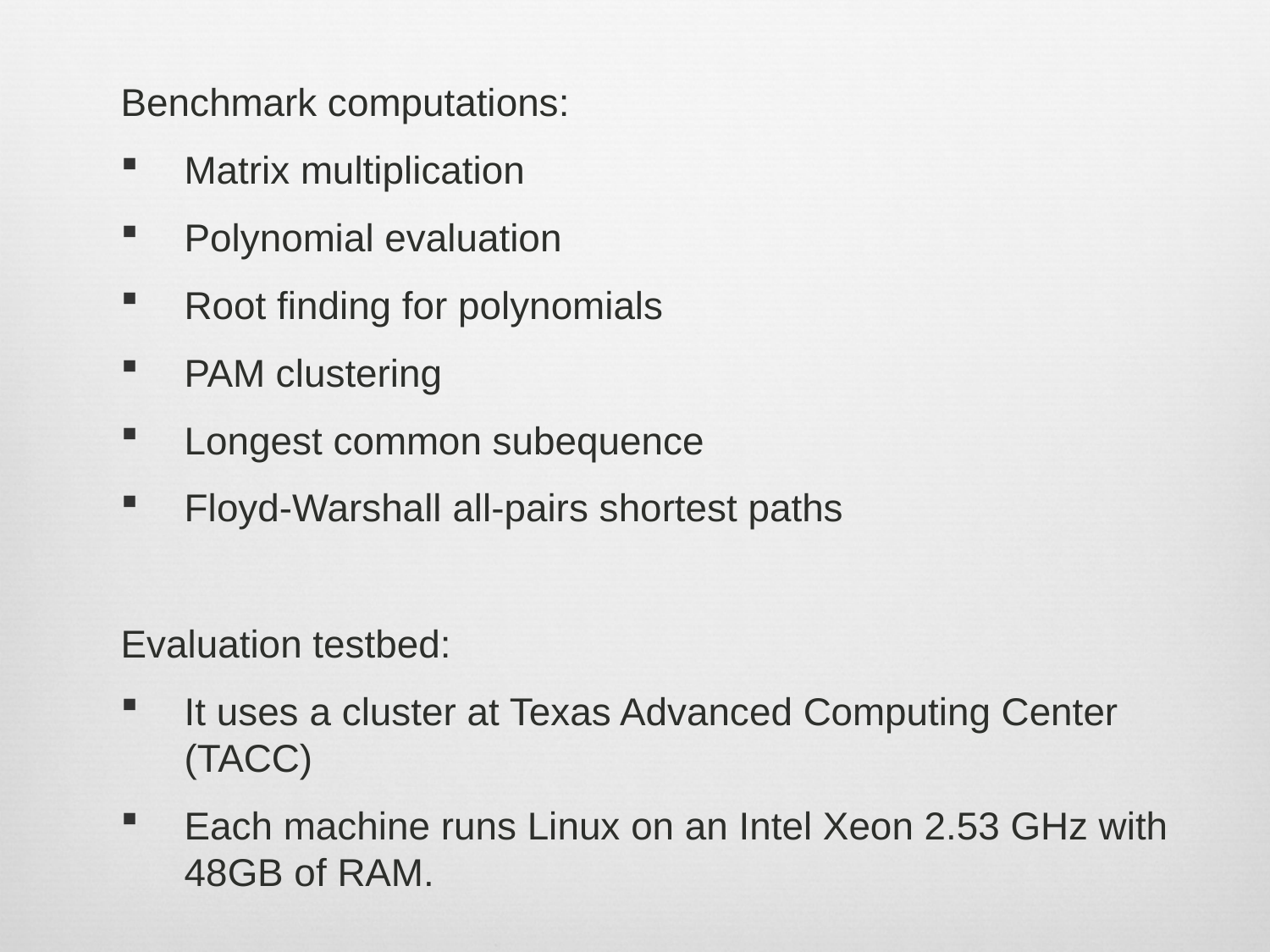

Benchmark computations:
Matrix multiplication
Polynomial evaluation
Root finding for polynomials
PAM clustering
Longest common subequence
Floyd-Warshall all-pairs shortest paths
Evaluation testbed:
It uses a cluster at Texas Advanced Computing Center (tacc)
Each machine runs Linux on an Intel Xeon 2.53 GHz with 48gb of ram.